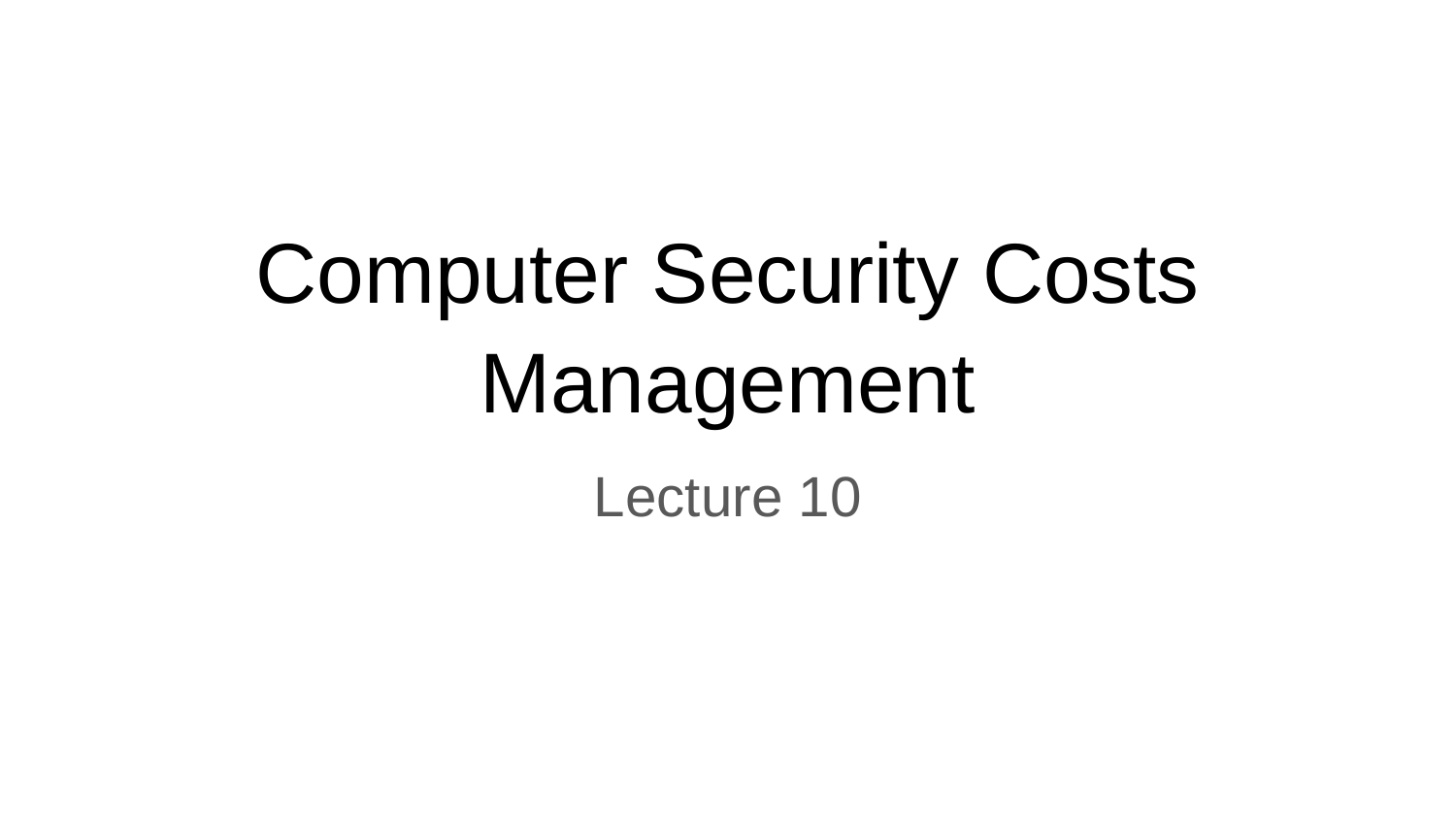

# Computer Security Costs Management
Lecture 10